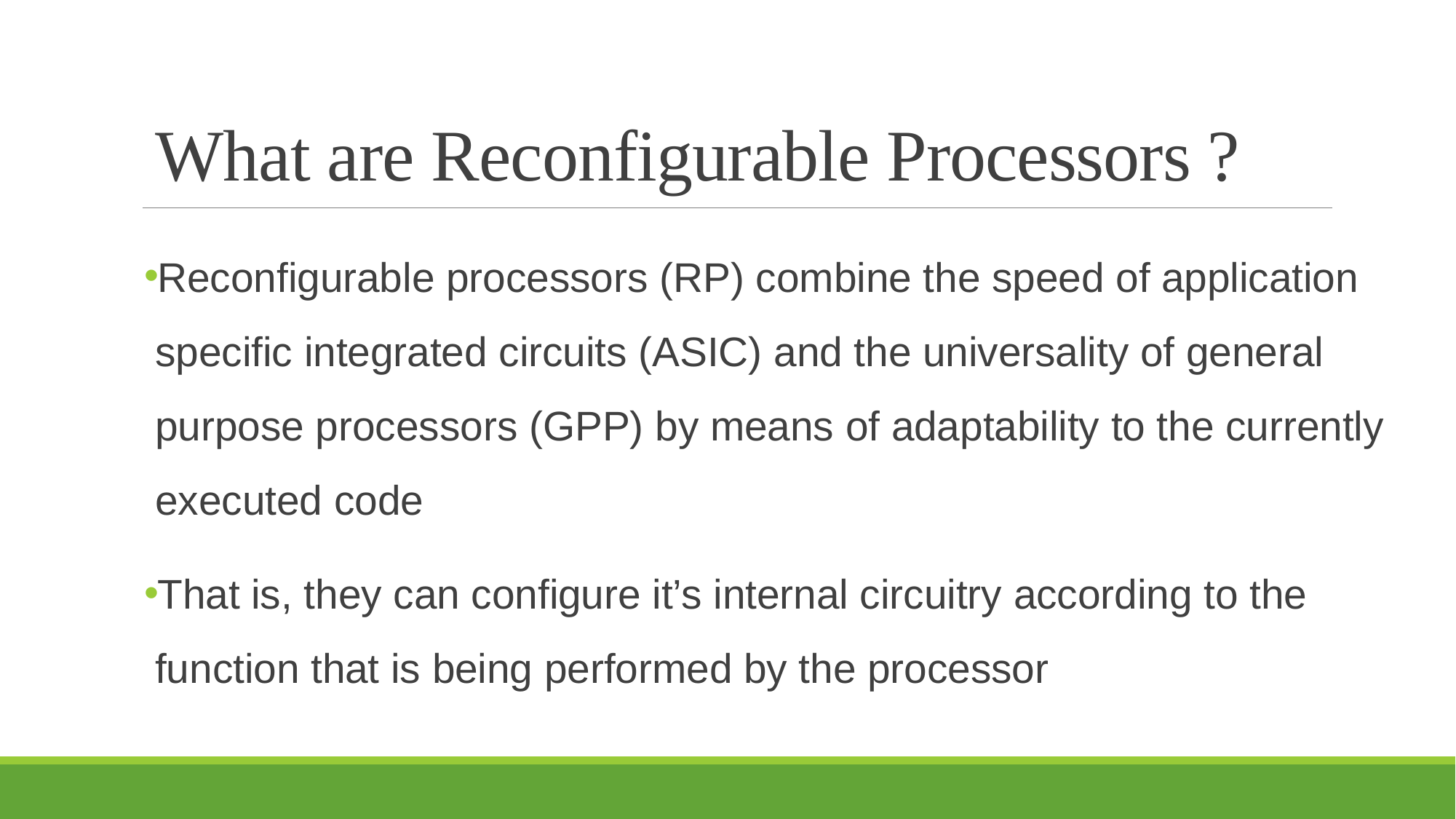

# What are Reconfigurable Processors ?
Reconfigurable processors (RP) combine the speed of application specific integrated circuits (ASIC) and the universality of general purpose processors (GPP) by means of adaptability to the currently executed code
That is, they can configure it’s internal circuitry according to the function that is being performed by the processor